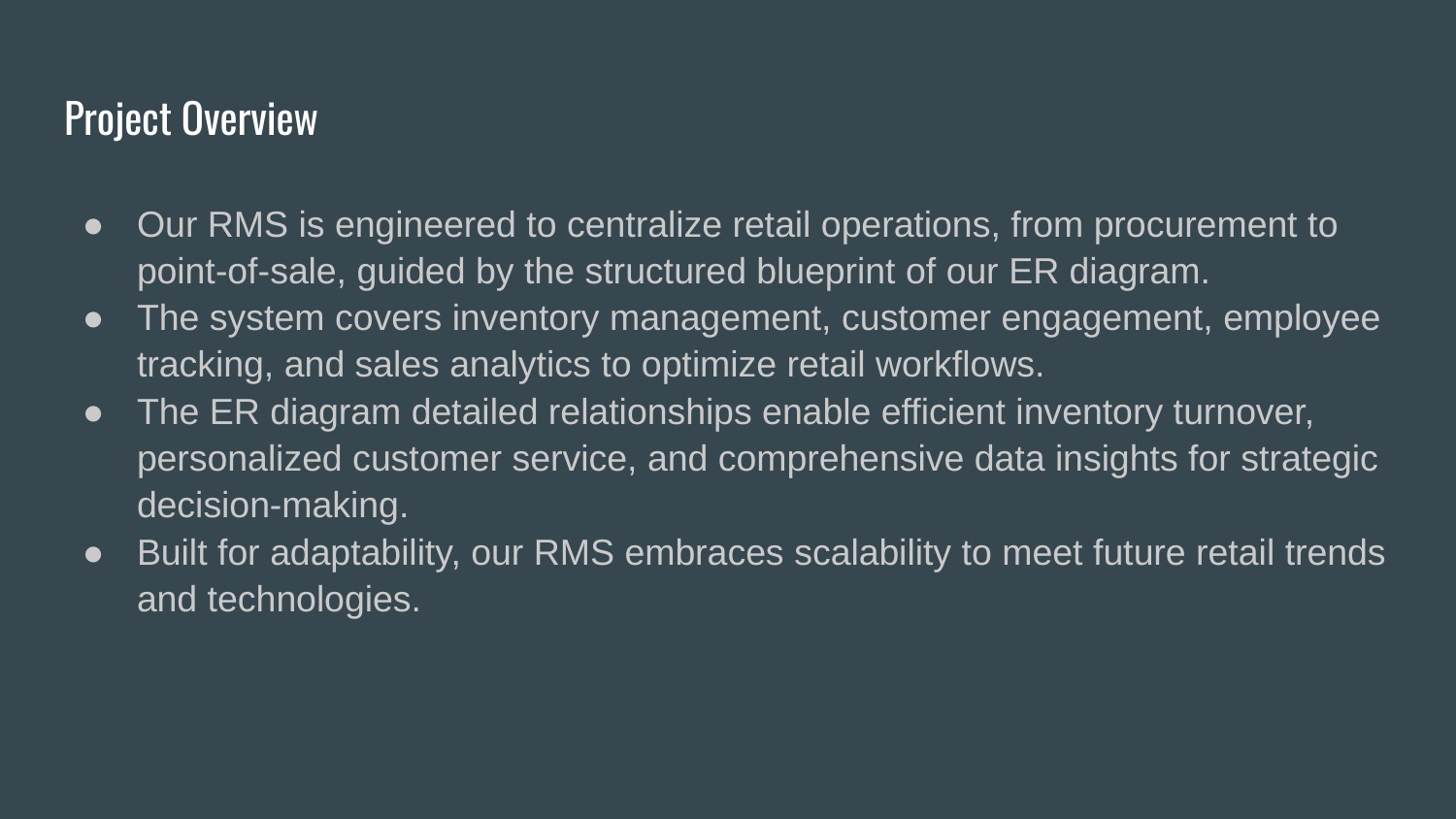

# Project Overview
Our RMS is engineered to centralize retail operations, from procurement to point-of-sale, guided by the structured blueprint of our ER diagram.
The system covers inventory management, customer engagement, employee tracking, and sales analytics to optimize retail workflows.
The ER diagram detailed relationships enable efficient inventory turnover, personalized customer service, and comprehensive data insights for strategic decision-making.
Built for adaptability, our RMS embraces scalability to meet future retail trends and technologies.